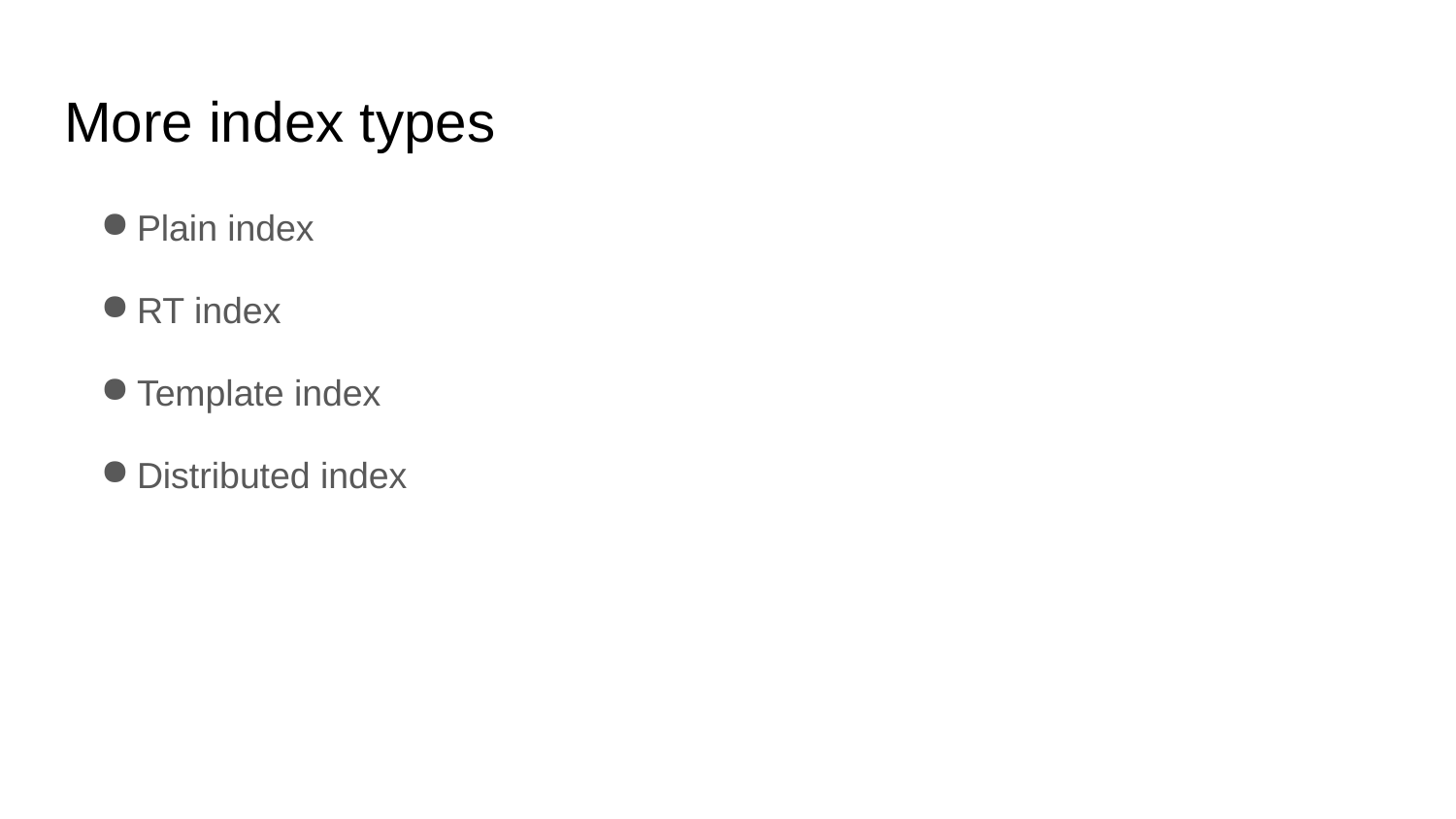

# More index types
Plain index
RT index
Template index
Distributed index